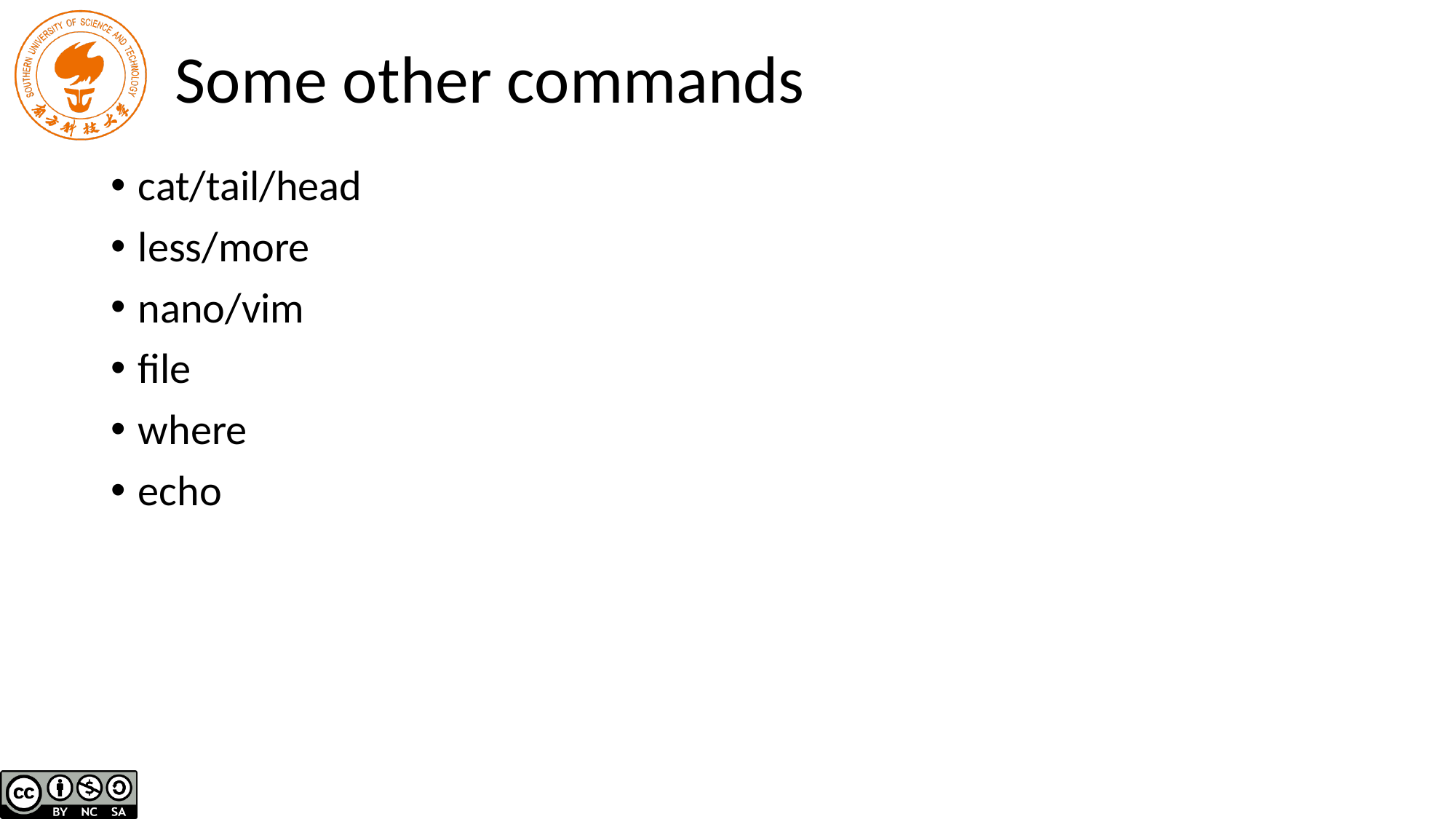

# Some other commands
cat/tail/head
less/more
nano/vim
file
where
echo